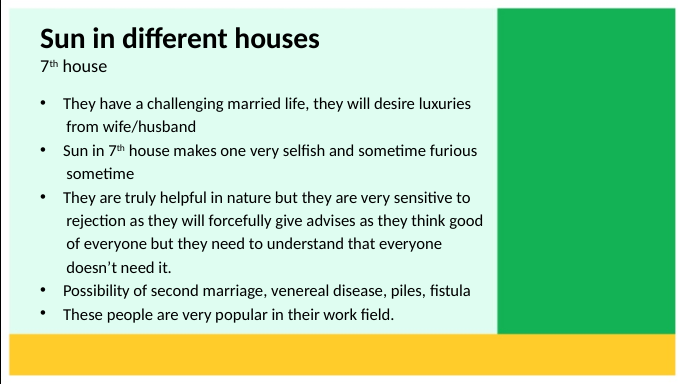

# Sun in different houses 7th house
They have a challenging married life, they will desire luxuries
       from wife/husband
Sun in 7th house makes one very selfish and sometime furious
       sometime
They are truly helpful in nature but they are very sensitive to
       rejection as they will forcefully give advises as they think good
       of everyone but they need to understand that everyone
       doesn’t need it.
Possibility of second marriage, venereal disease, piles, fistula
These people are very popular in their work field.